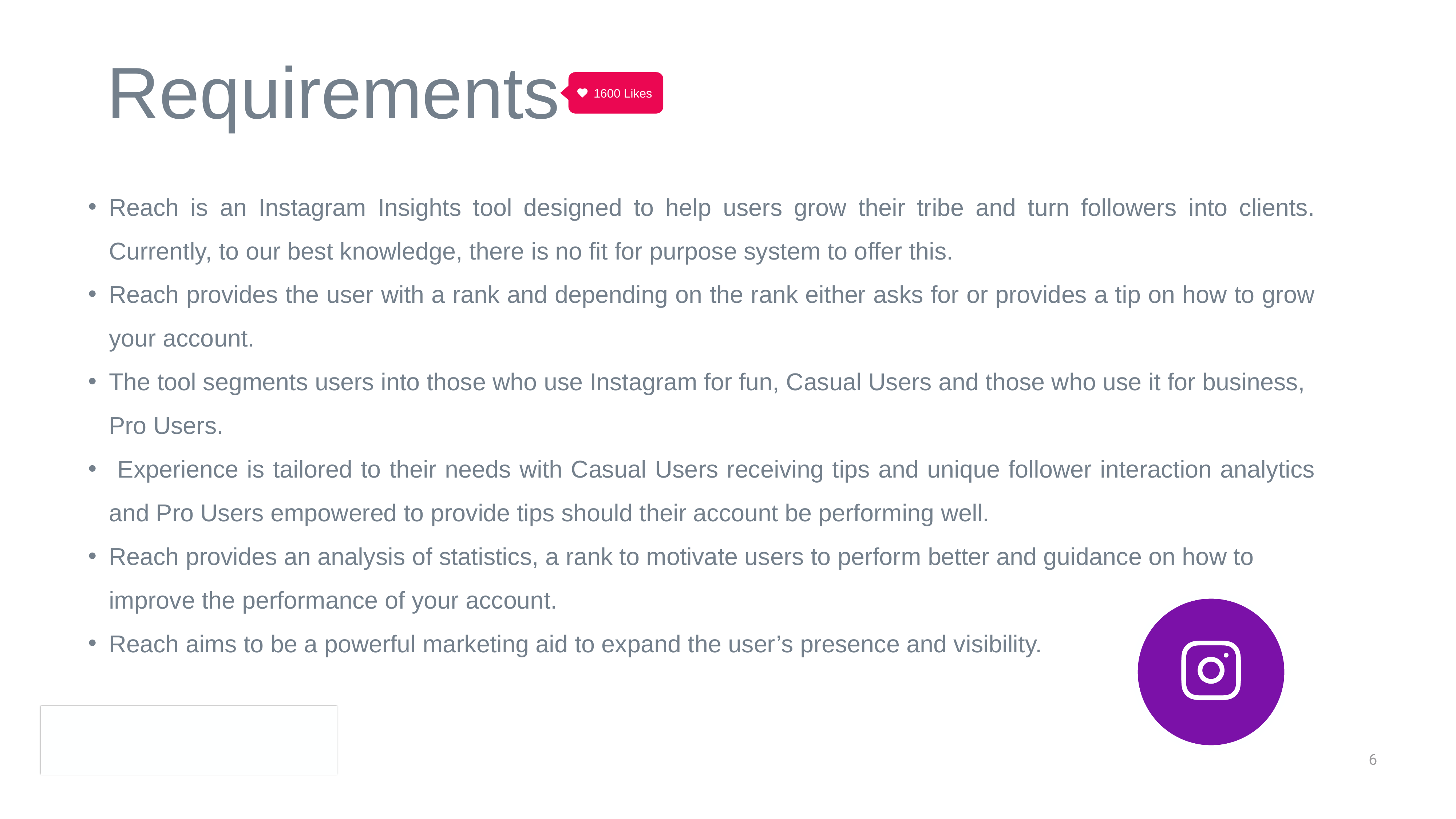

Requirements

1600 Likes

Reach is an Instagram Insights tool designed to help users grow their tribe and turn followers into clients. Currently, to our best knowledge, there is no fit for purpose system to offer this.
Reach provides the user with a rank and depending on the rank either asks for or provides a tip on how to grow your account.
The tool segments users into those who use Instagram for fun, Casual Users and those who use it for business, Pro Users.
 Experience is tailored to their needs with Casual Users receiving tips and unique follower interaction analytics and Pro Users empowered to provide tips should their account be performing well.
Reach provides an analysis of statistics, a rank to motivate users to perform better and guidance on how to improve the performance of your account.
Reach aims to be a powerful marketing aid to expand the user’s presence and visibility.

6